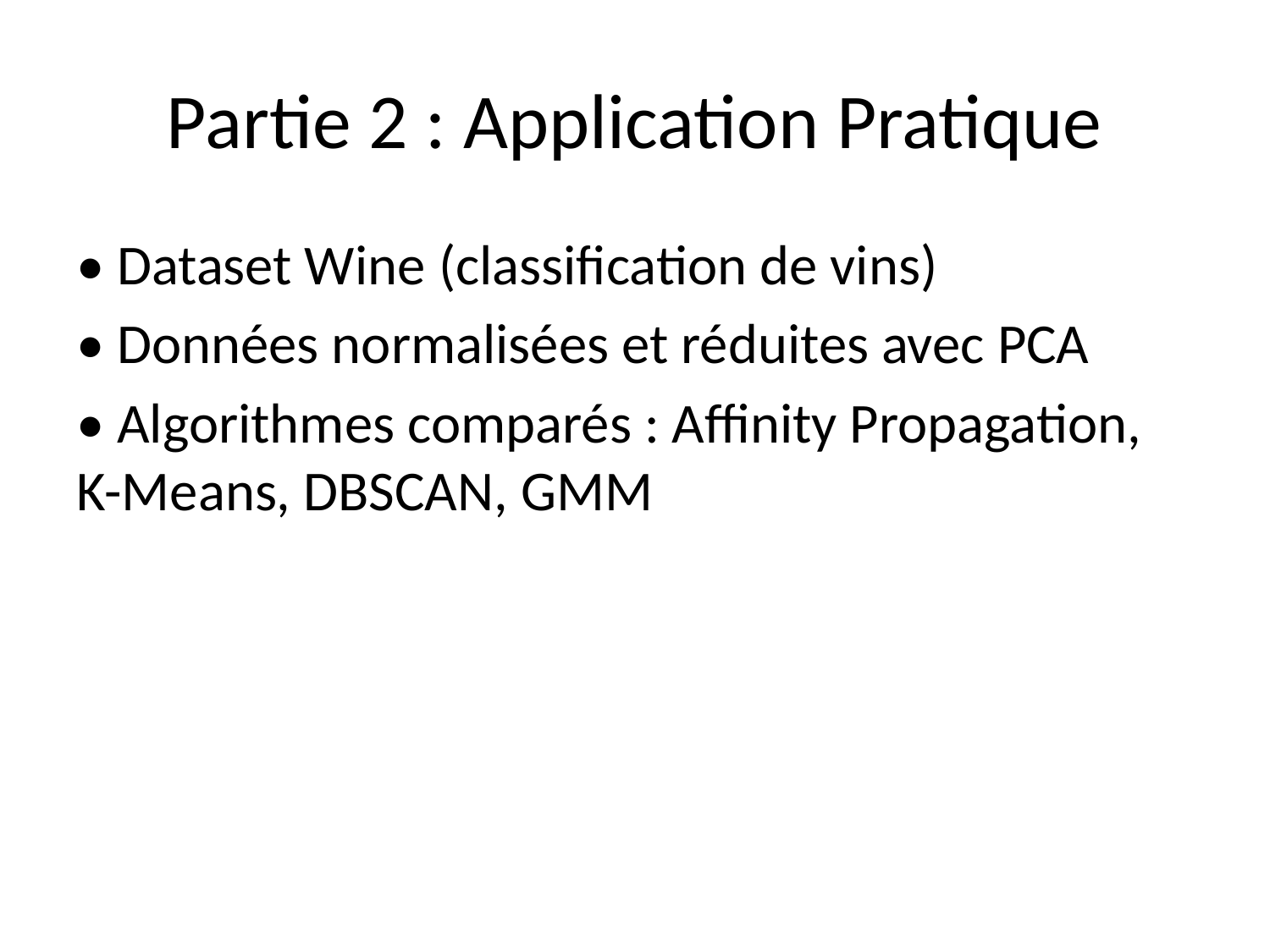

# Partie 2 : Application Pratique
• Dataset Wine (classification de vins)
• Données normalisées et réduites avec PCA
• Algorithmes comparés : Affinity Propagation, K-Means, DBSCAN, GMM